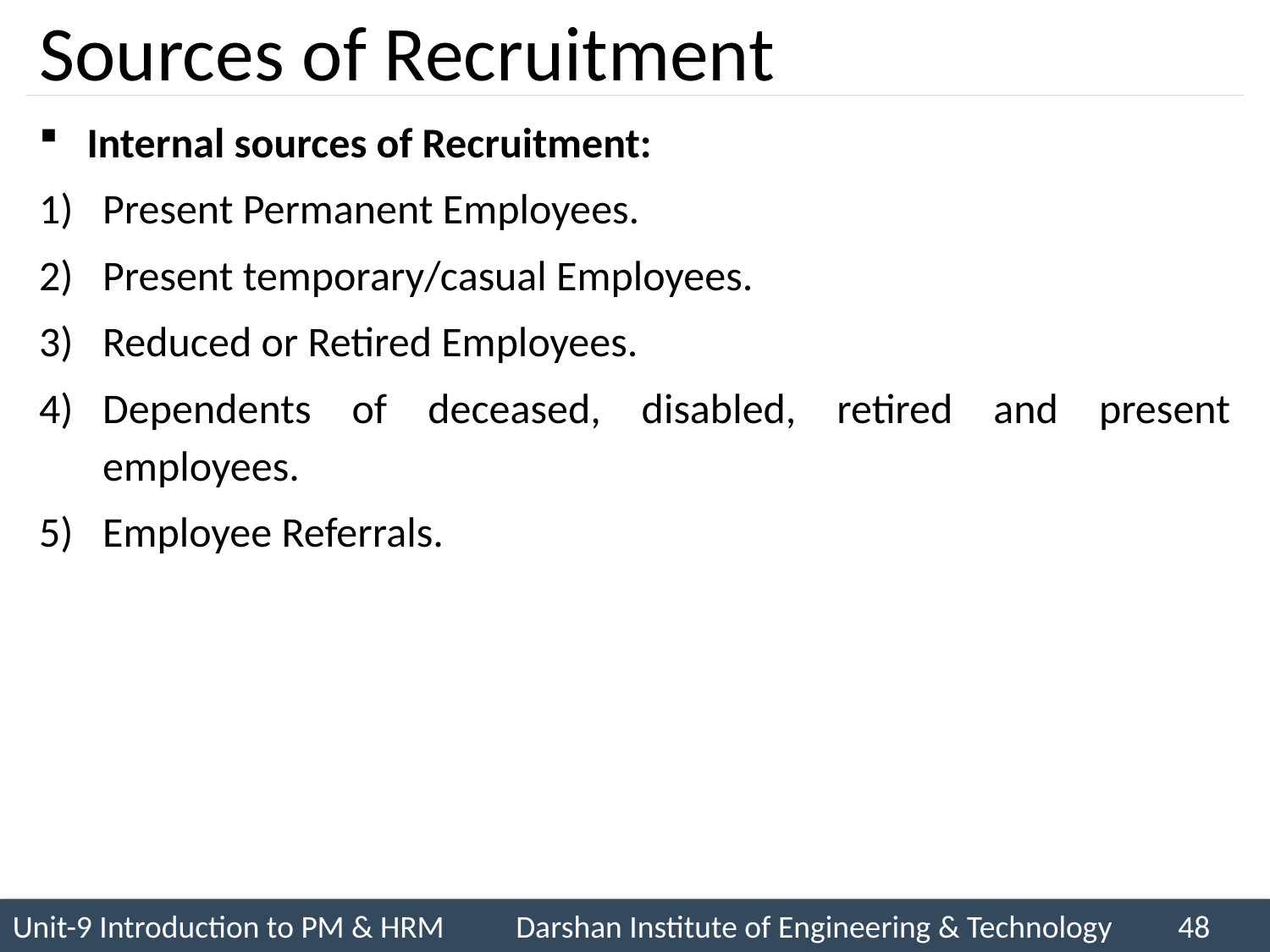

# Sources of Recruitment
Internal sources of Recruitment:
Present Permanent Employees.
Present temporary/casual Employees.
Reduced or Retired Employees.
Dependents of deceased, disabled, retired and present employees.
Employee Referrals.